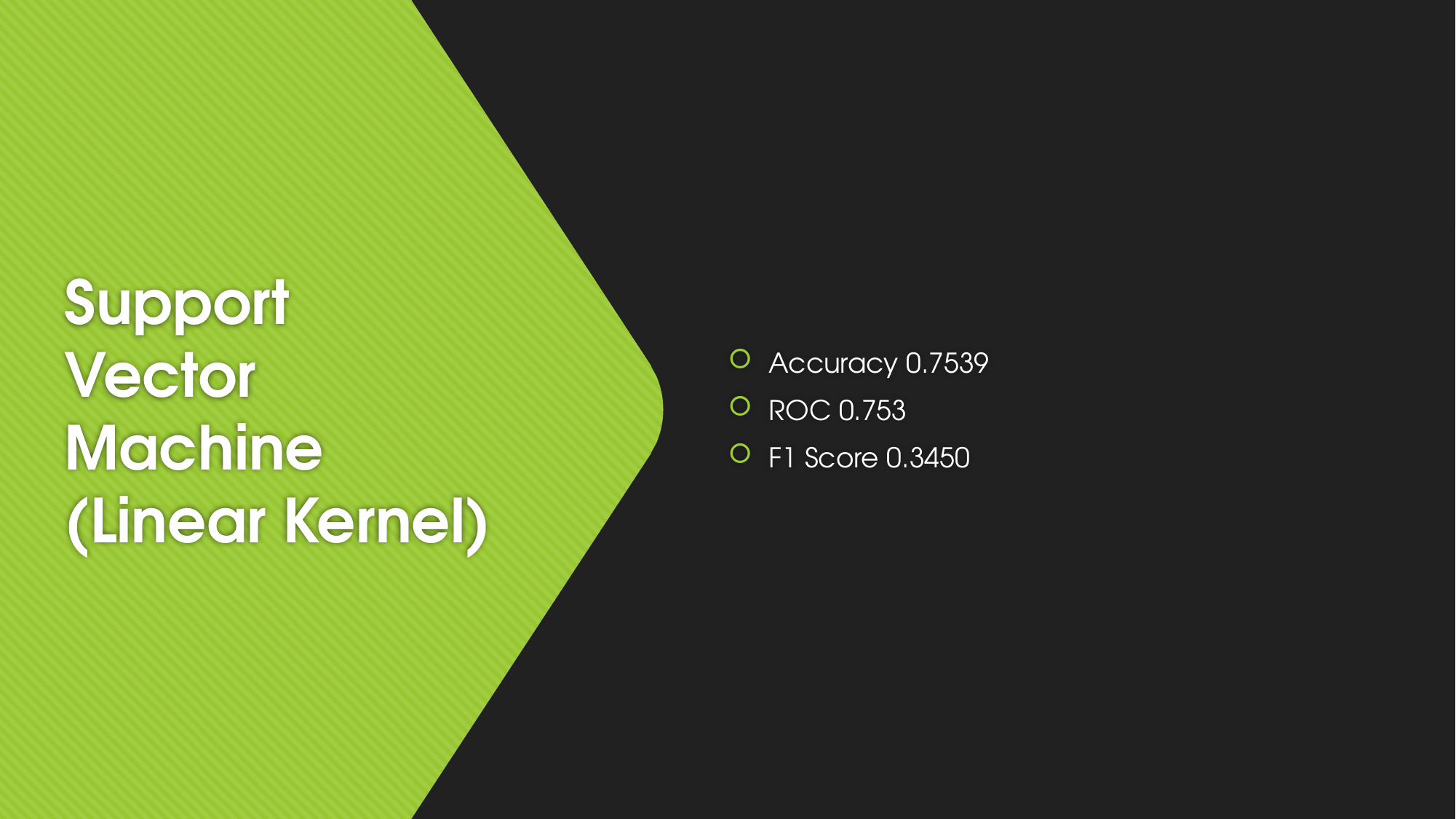

Accuracy 0.7539
ROC 0.753
F1 Score 0.3450
# Support Vector Machine (Linear Kernel)